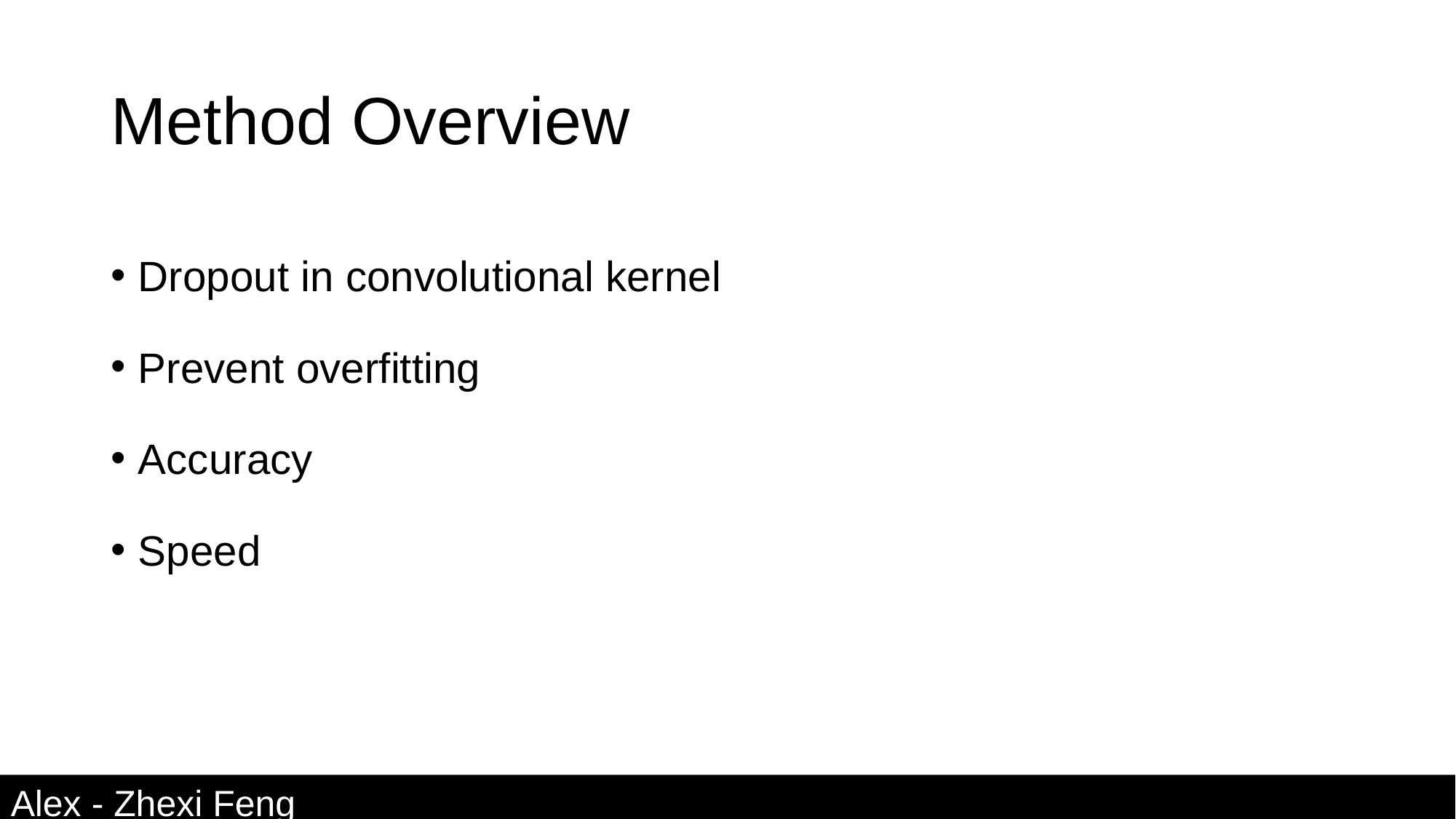

# Method Overview
Dropout in convolutional kernel
Prevent overfitting
Accuracy
Speed
Alex - Zhexi Feng                                                                                                              11